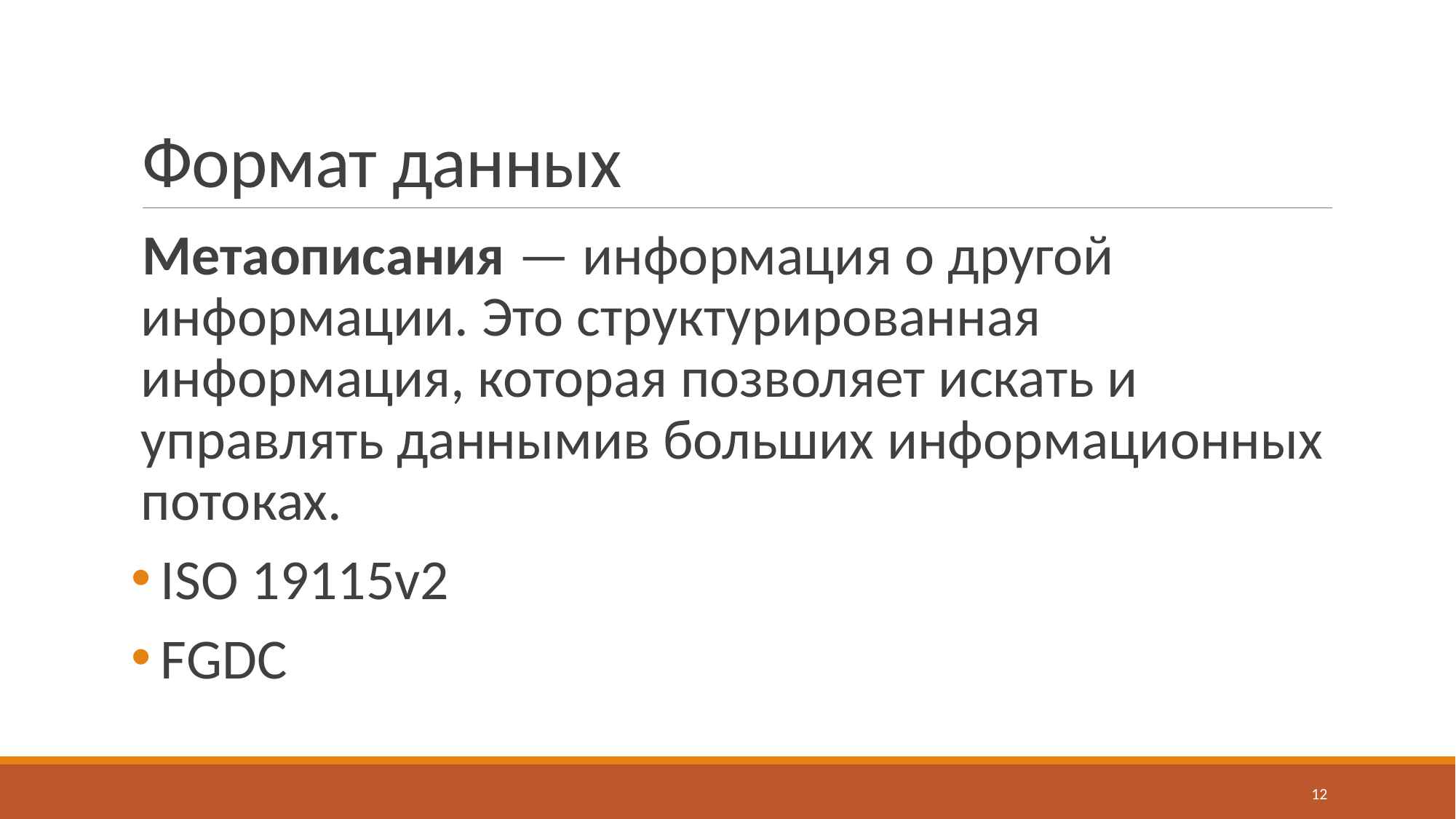

# Формат данных
Метаописания — информация о другой информации. Это структурированная информация, которая позволяет искать и управлять даннымив больших информационных потоках.
 ISO 19115v2
 FGDC

12